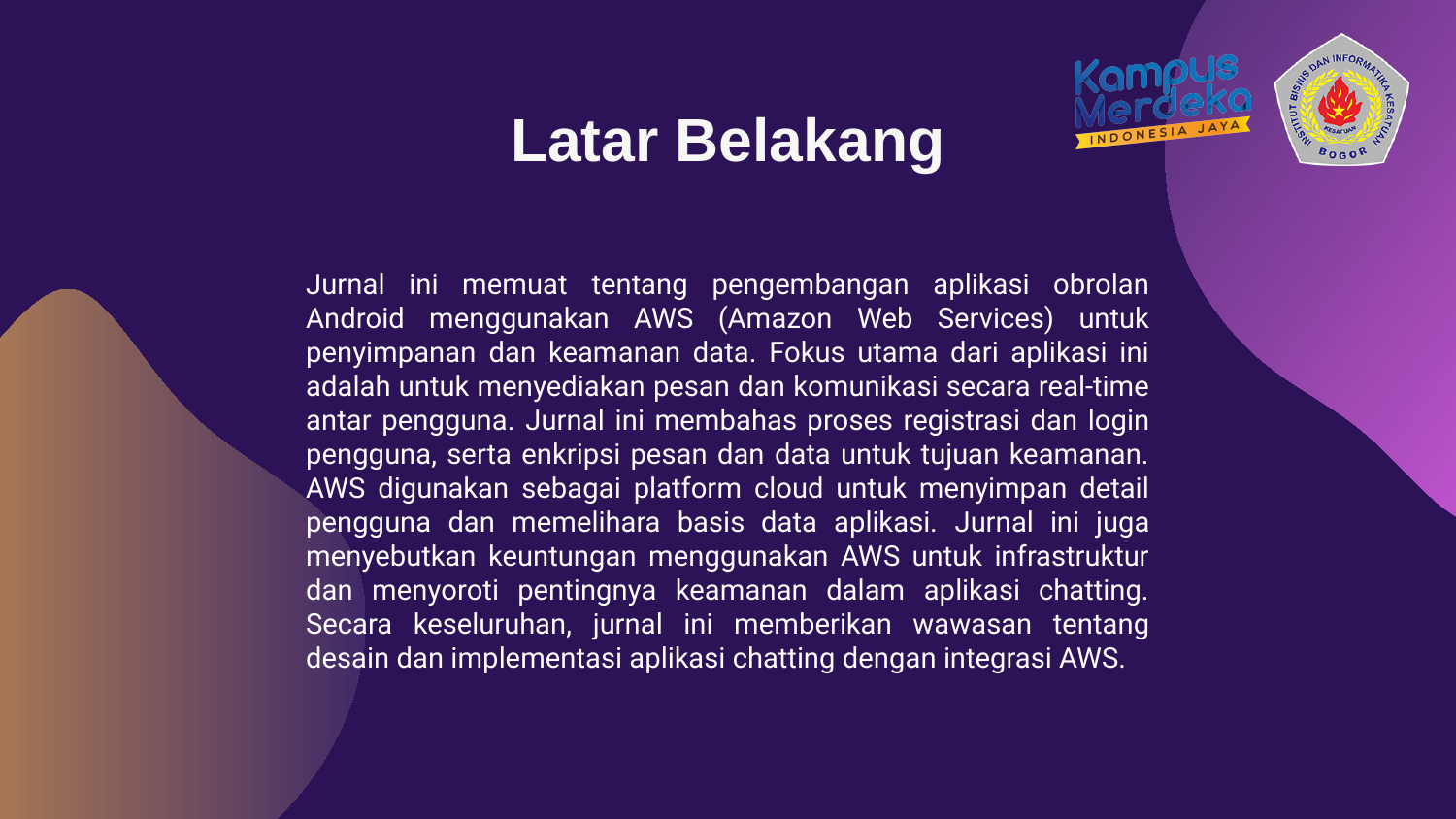

# Latar Belakang
Jurnal ini memuat tentang pengembangan aplikasi obrolan Android menggunakan AWS (Amazon Web Services) untuk penyimpanan dan keamanan data. Fokus utama dari aplikasi ini adalah untuk menyediakan pesan dan komunikasi secara real-time antar pengguna. Jurnal ini membahas proses registrasi dan login pengguna, serta enkripsi pesan dan data untuk tujuan keamanan. AWS digunakan sebagai platform cloud untuk menyimpan detail pengguna dan memelihara basis data aplikasi. Jurnal ini juga menyebutkan keuntungan menggunakan AWS untuk infrastruktur dan menyoroti pentingnya keamanan dalam aplikasi chatting. Secara keseluruhan, jurnal ini memberikan wawasan tentang desain dan implementasi aplikasi chatting dengan integrasi AWS.